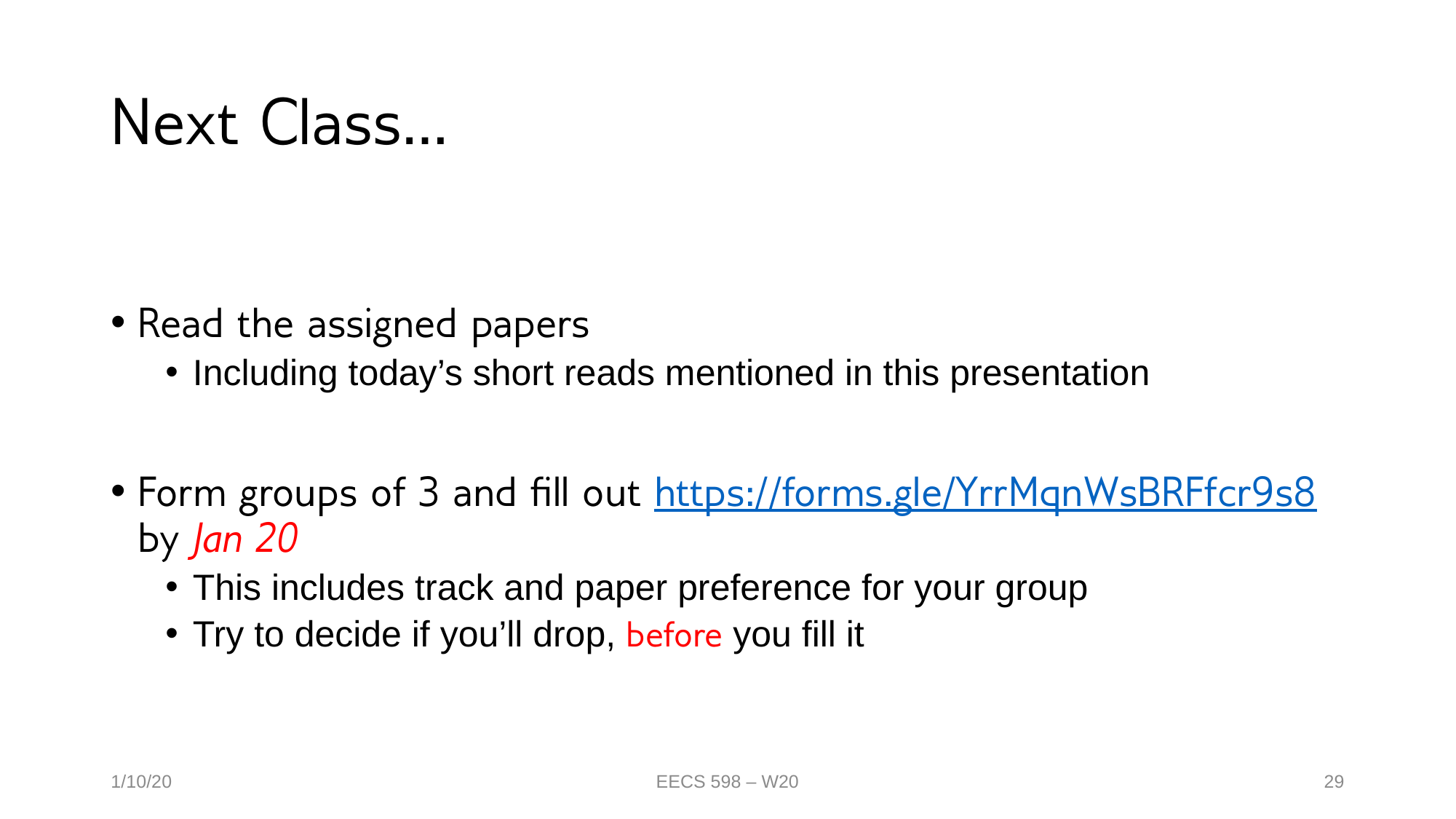

# Next Class…
Read the assigned papers
Including today’s short reads mentioned in this presentation

Form groups of 3 and fill out https://forms.gle/YrrMqnWsBRFfcr9s8 by Jan 20
This includes track and paper preference for your group
Try to decide if you’ll drop, before you fill it
1/10/20
EECS 598 – W20
29